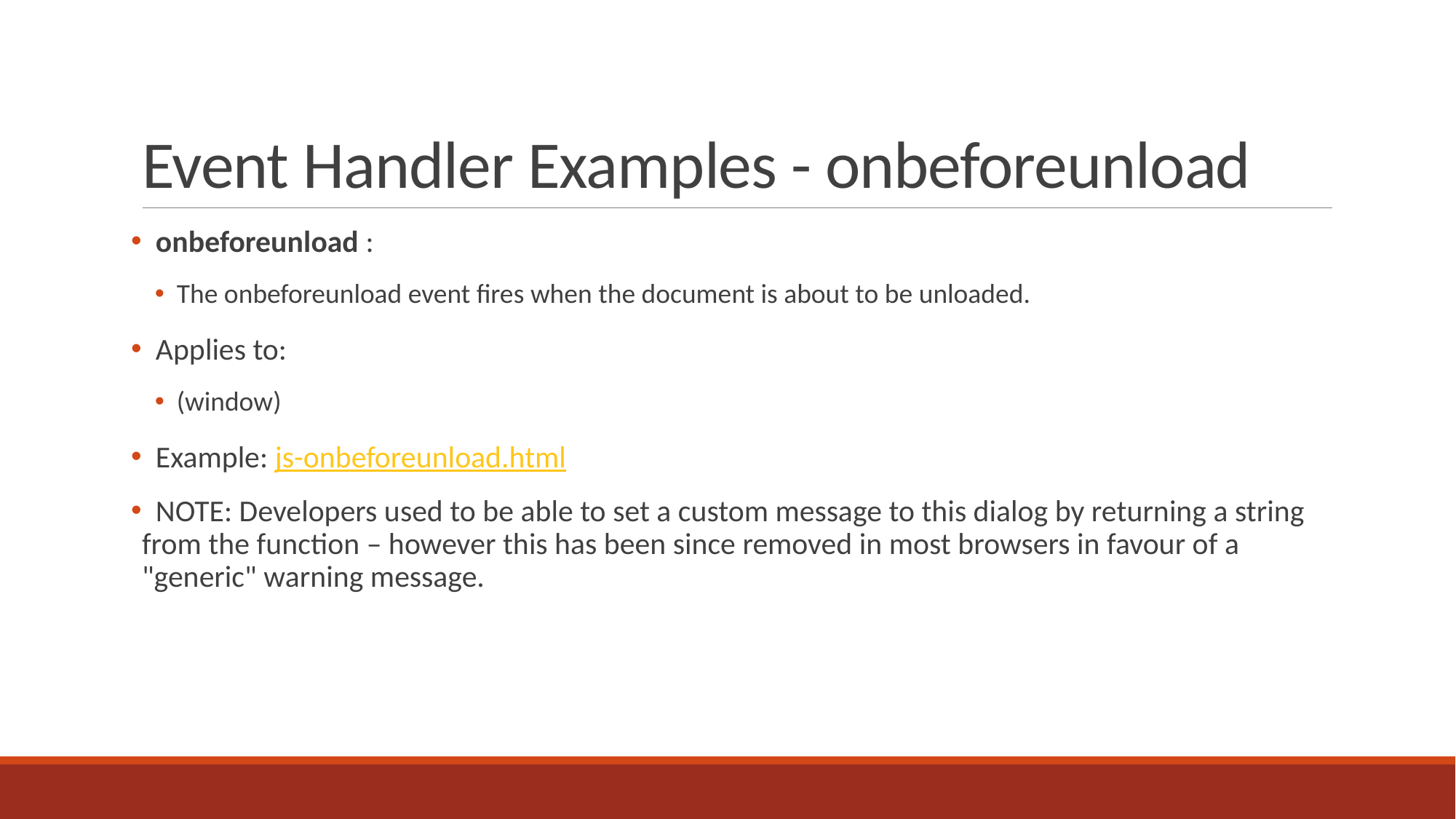

# Event Handler Examples - onbeforeunload
  onbeforeunload :
The onbeforeunload event fires when the document is about to be unloaded.
  Applies to:
(window)
  Example: js-onbeforeunload.html
  NOTE: Developers used to be able to set a custom message to this dialog by returning a string from the function – however this has been since removed in most browsers in favour of a "generic" warning message.